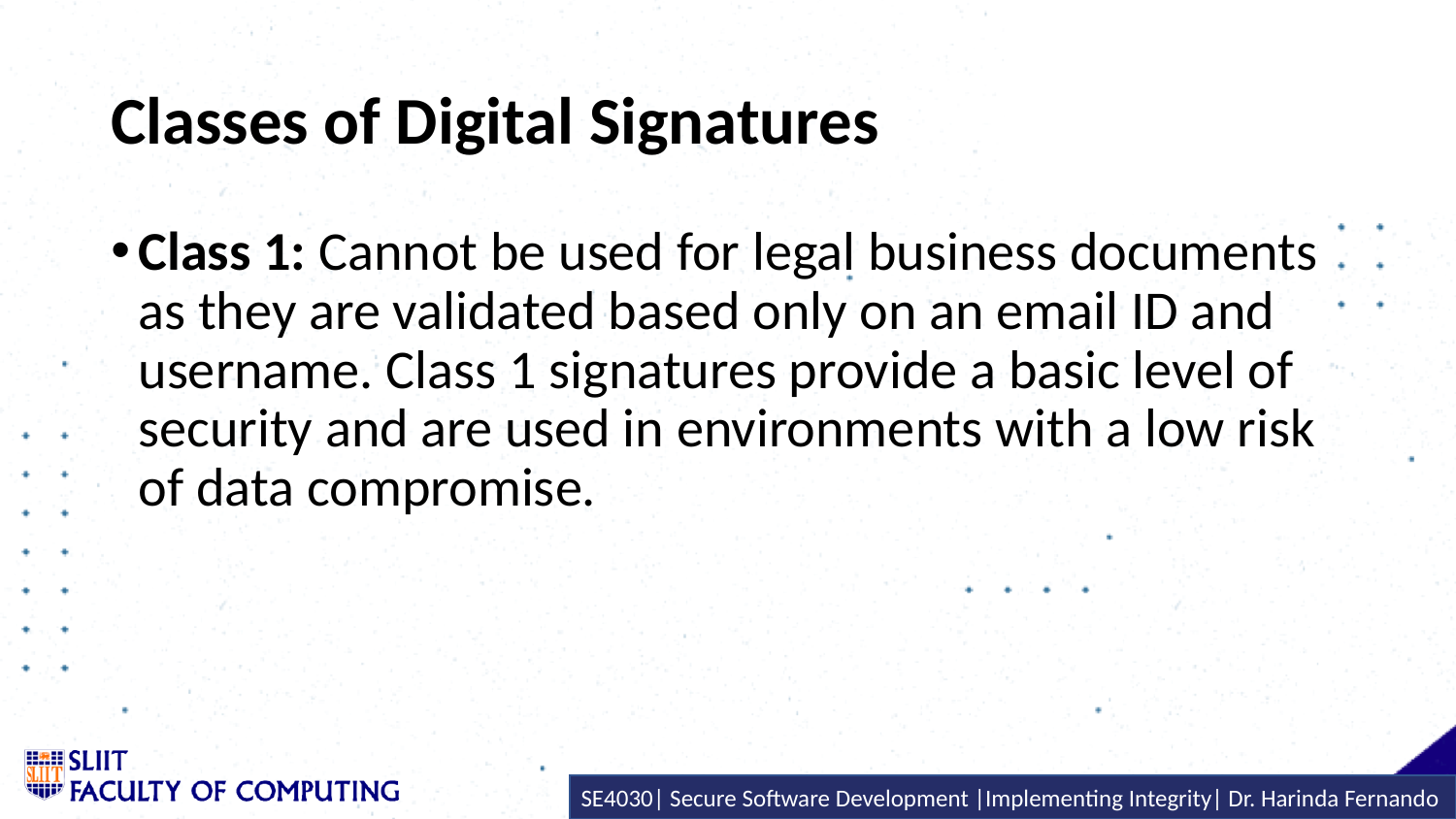

# Classes of Digital Signatures
Class 1: Cannot be used for legal business documents as they are validated based only on an email ID and username. Class 1 signatures provide a basic level of security and are used in environments with a low risk of data compromise.